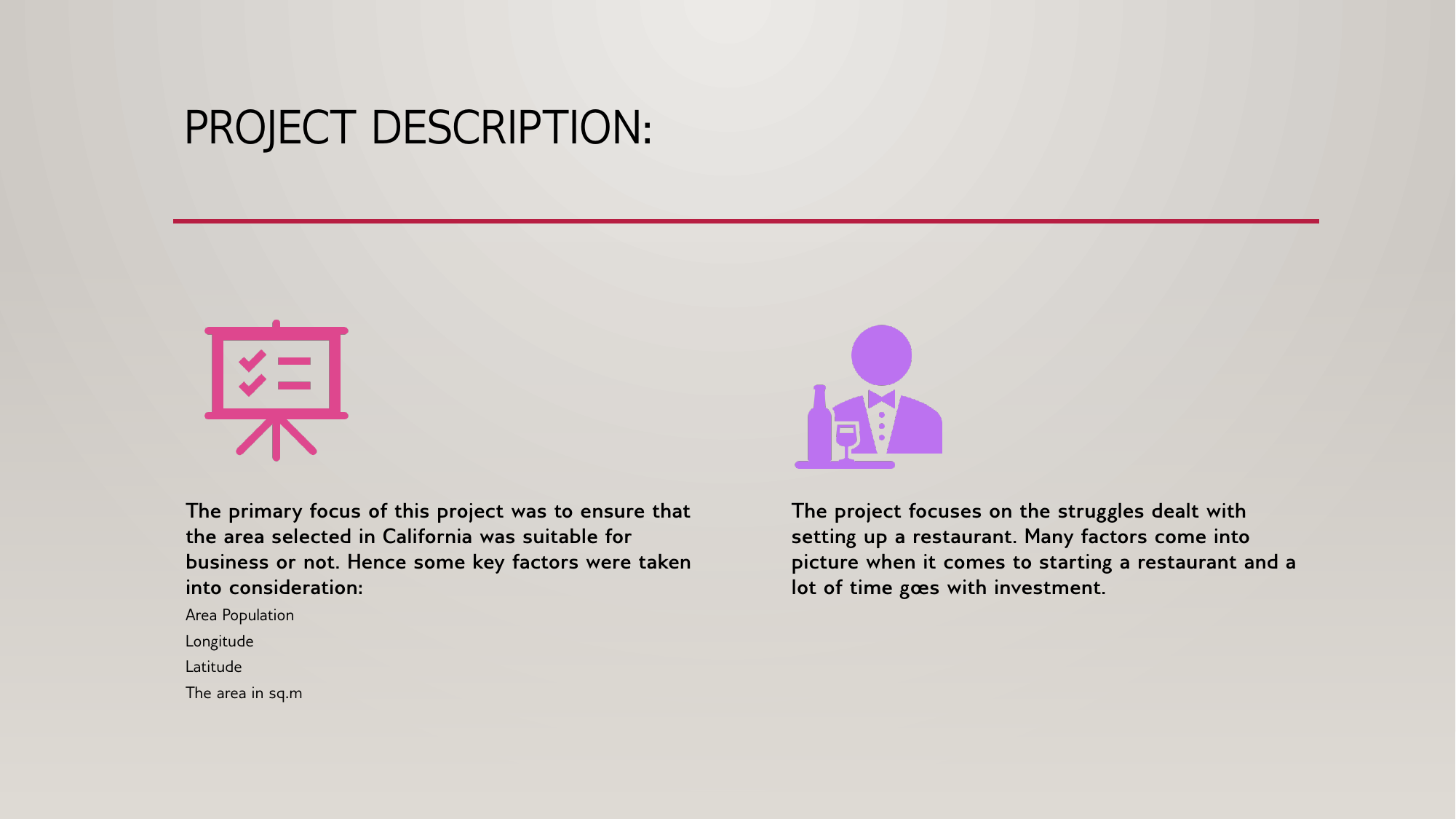

# Project Description:

The primary focus of this project was to ensure that the area selected in California was suitable for business or not. Hence some key factors were taken into consideration:
Area Population
Longitude
Latitude
The area in sq.m
The project focuses on the struggles dealt with setting up a restaurant. Many factors come into picture when it comes to starting a restaurant and a lot of time goes with investment.